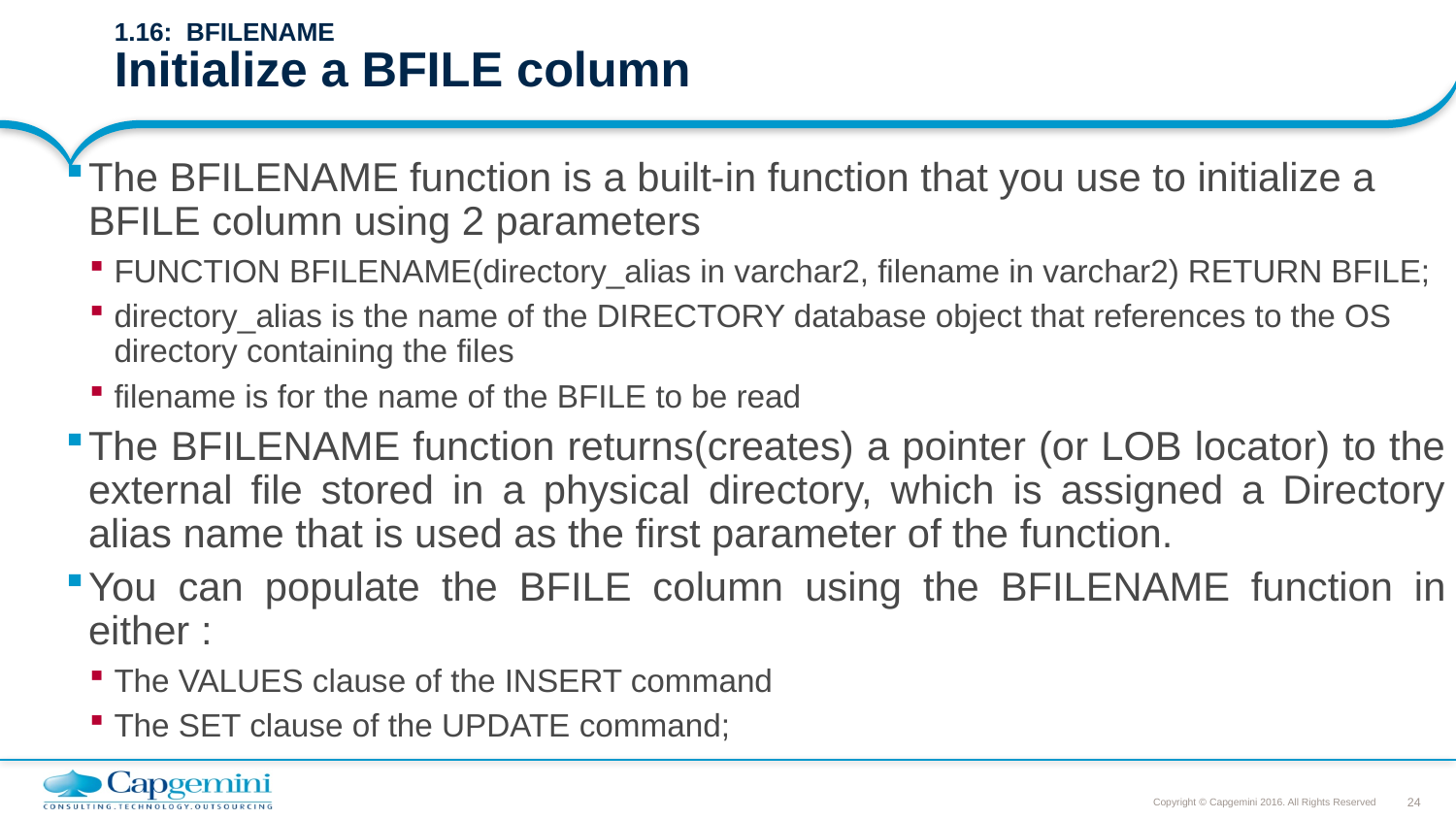

# 1.16:  BFILENAME Initialize a BFILE column
The BFILENAME function is a built-in function that you use to initialize a BFILE column using 2 parameters
FUNCTION BFILENAME(directory_alias in varchar2, filename in varchar2) RETURN BFILE;
directory_alias is the name of the DIRECTORY database object that references to the OS directory containing the files
filename is for the name of the BFILE to be read
The BFILENAME function returns(creates) a pointer (or LOB locator) to the external file stored in a physical directory, which is assigned a Directory alias name that is used as the first parameter of the function.
You can populate the BFILE column using the BFILENAME function in either :
The VALUES clause of the INSERT command
The SET clause of the UPDATE command;